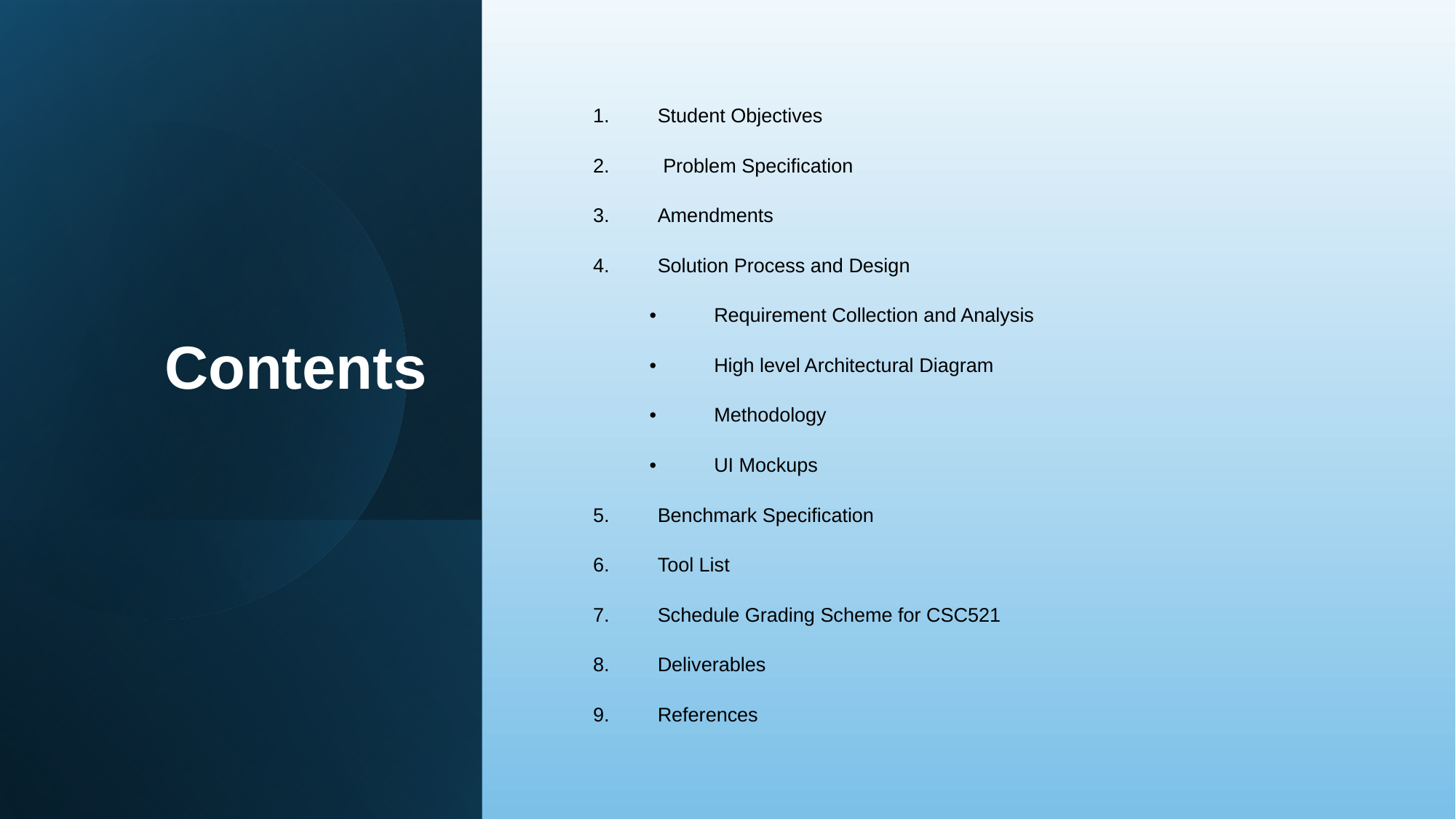

Contents

Student Objectives
 Problem Specification
Amendments
Solution Process and Design
Requirement Collection and Analysis
High level Architectural Diagram
Methodology
UI Mockups
Benchmark Specification
Tool List
Schedule Grading Scheme for CSC521
Deliverables
References